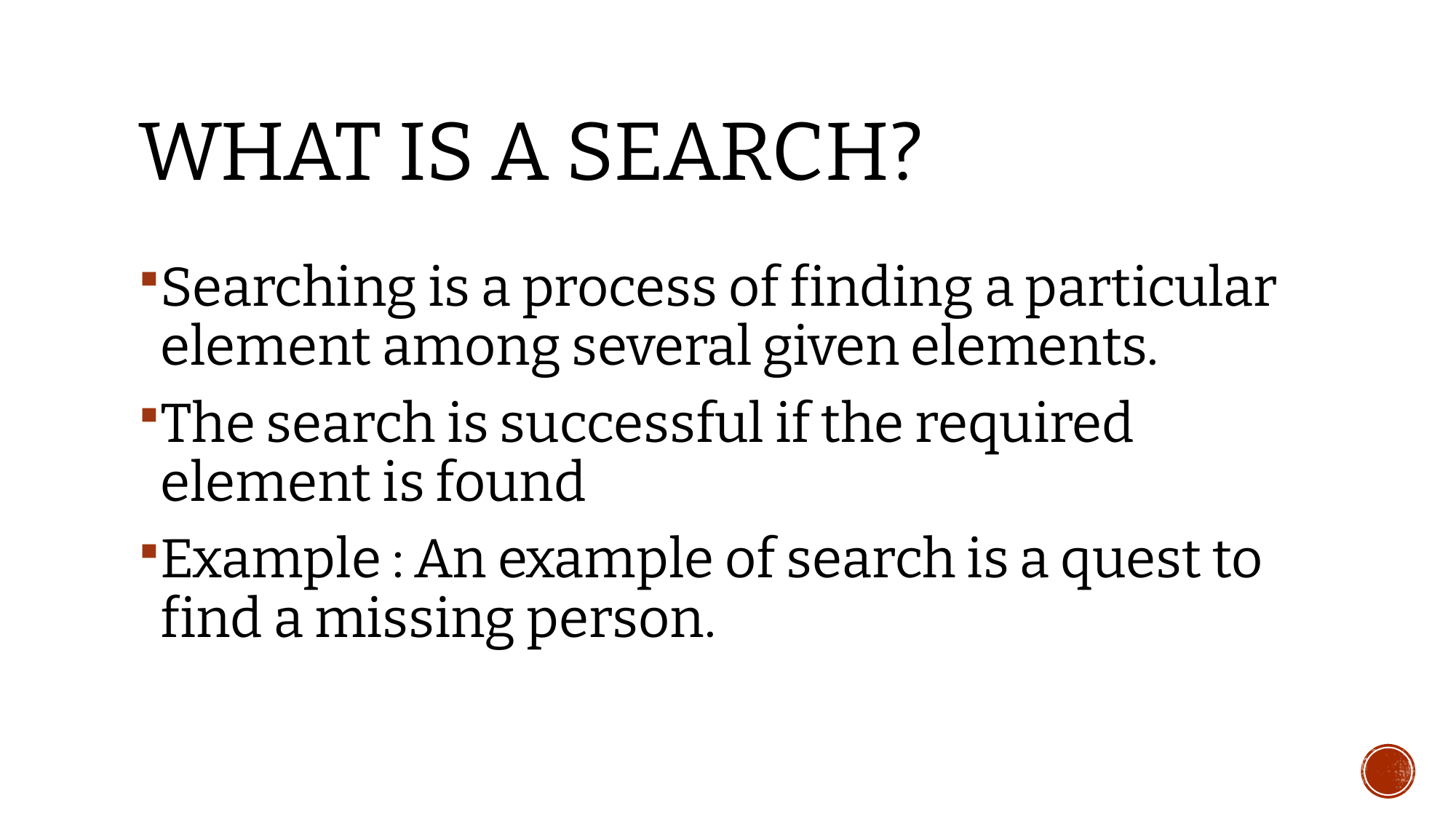

# What is a Search?
Searching is a process of finding a particular element among several given elements.
The search is successful if the required element is found
Example : An example of search is a quest to find a missing person.